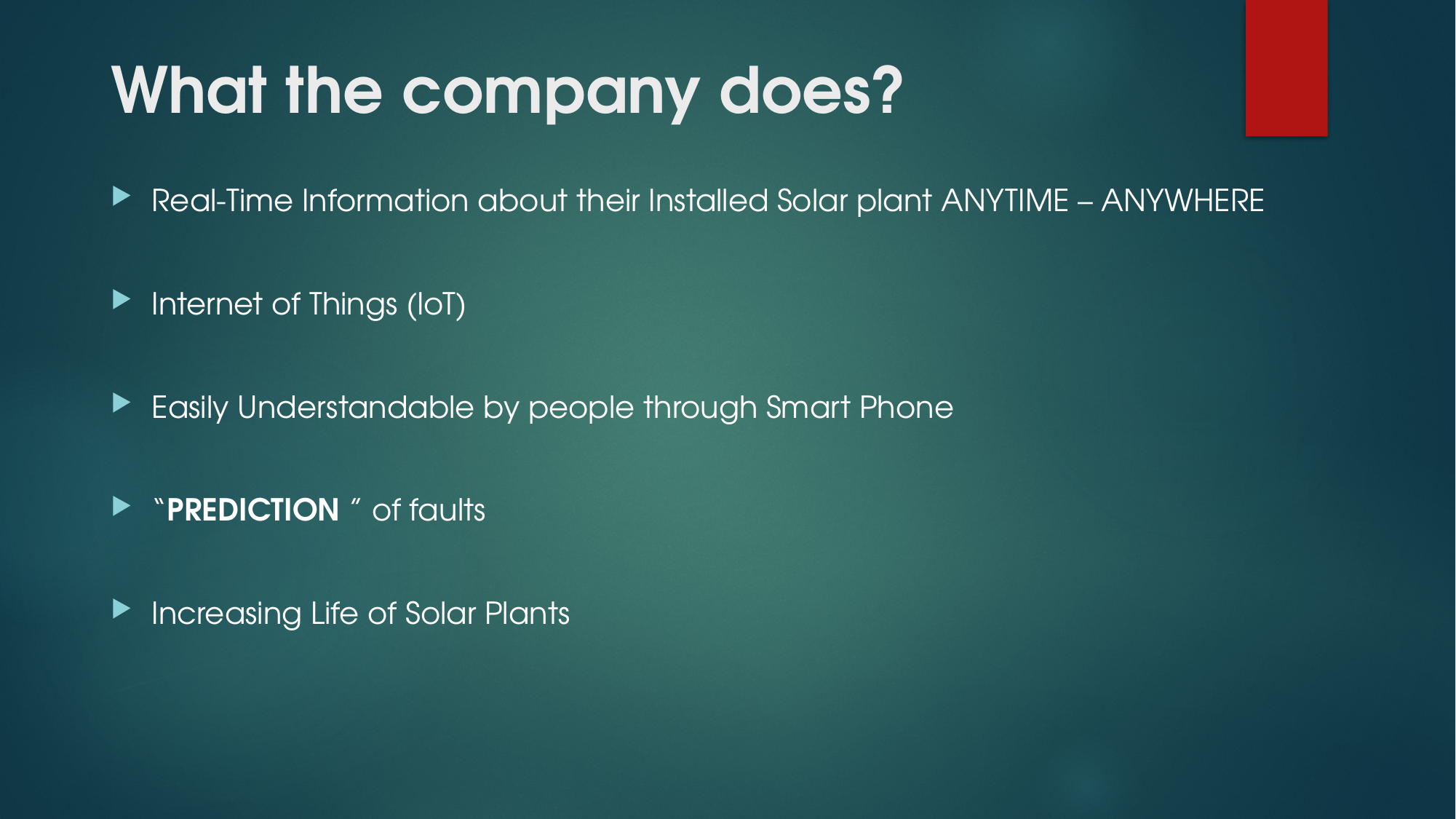

# What the company does?
Real-Time Information about their Installed Solar plant ANYTIME – ANYWHERE

Internet of Things (IoT)

Easily Understandable by people through Smart Phone

“PREDICTION ” of faults

Increasing Life of Solar Plants